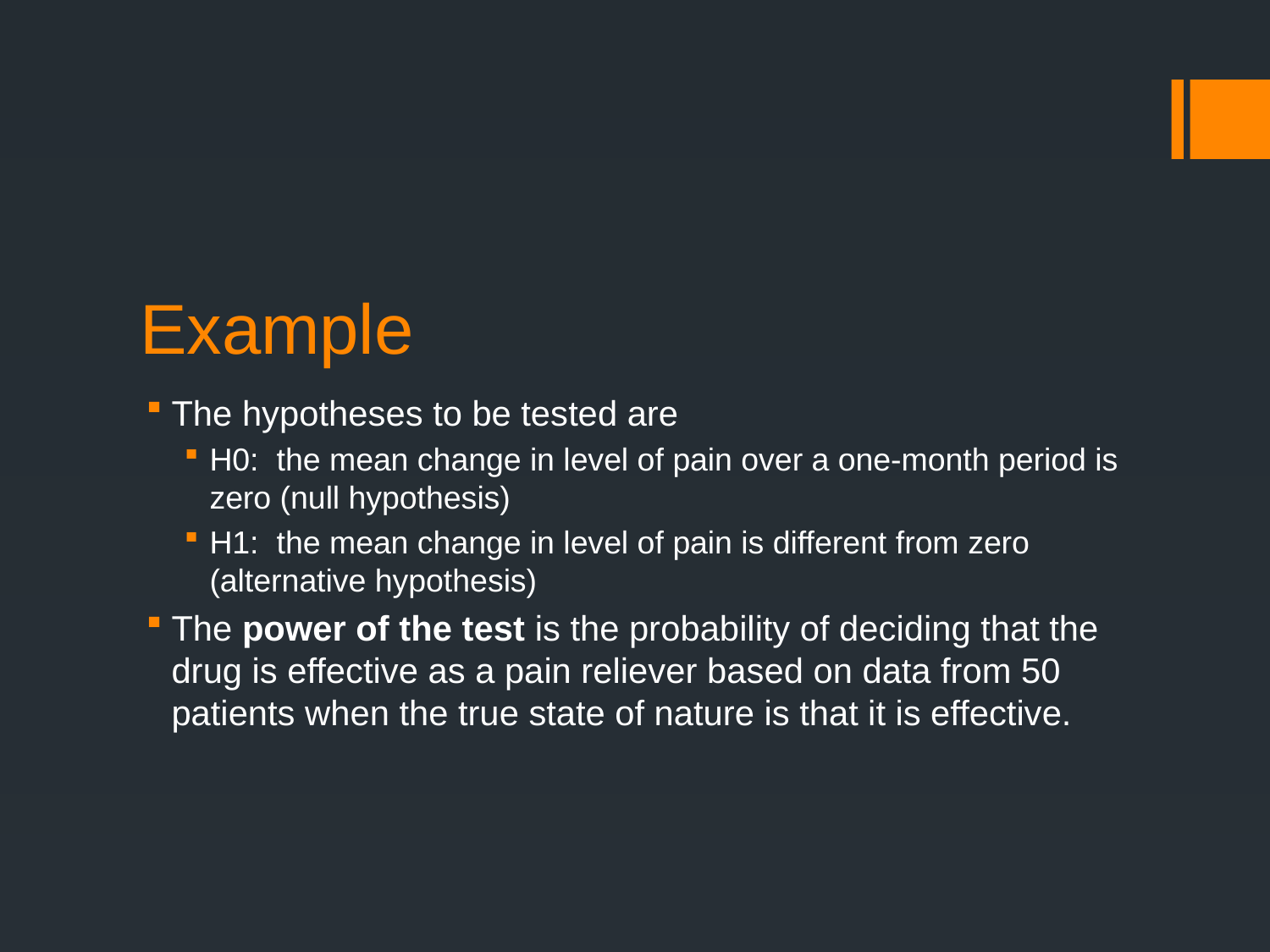

# Example
The hypotheses to be tested are
H0:  the mean change in level of pain over a one-month period is zero (null hypothesis)
H1:  the mean change in level of pain is different from zero (alternative hypothesis)
The power of the test is the probability of deciding that the drug is effective as a pain reliever based on data from 50 patients when the true state of nature is that it is effective.